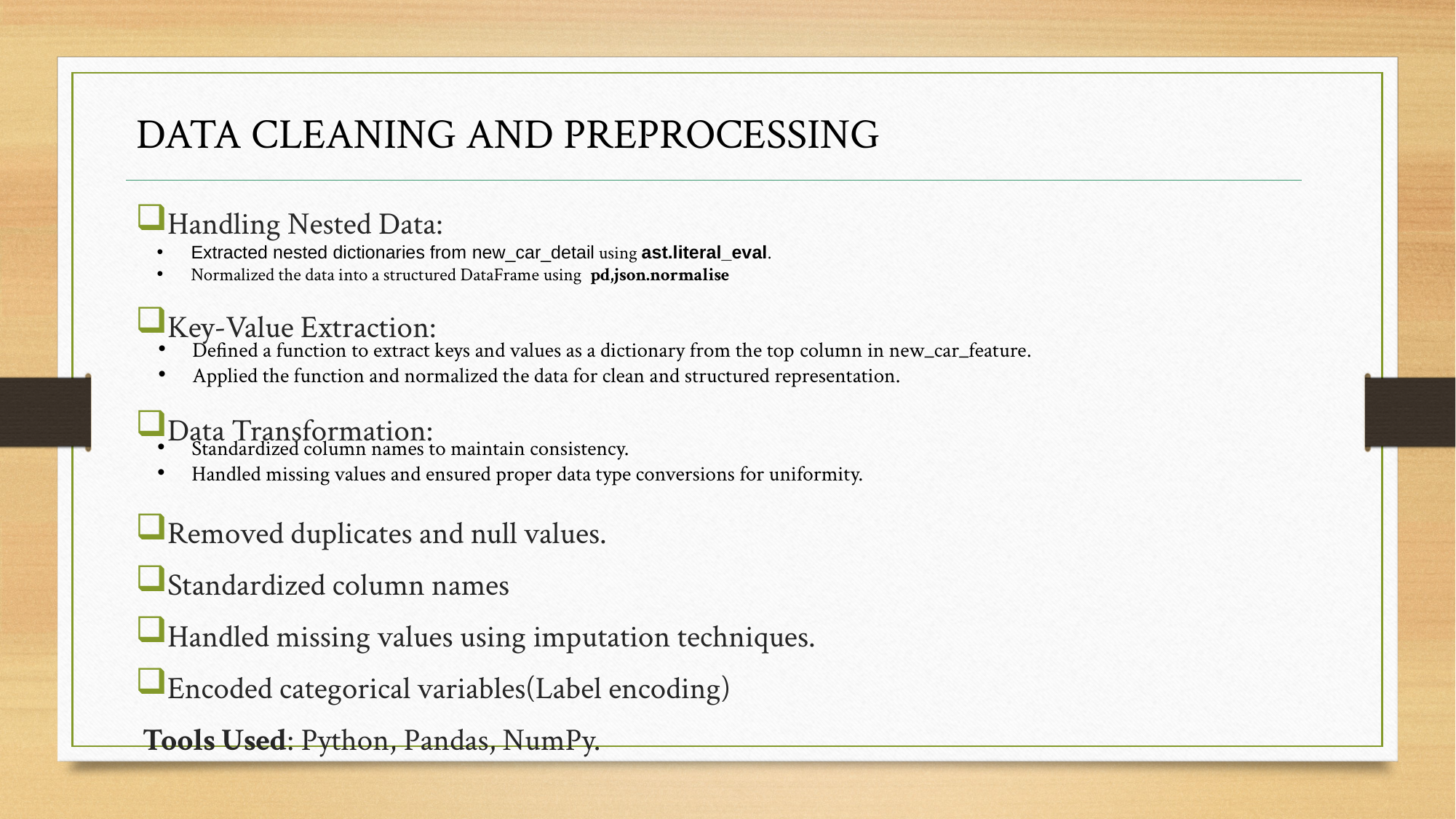

DATA CLEANING AND PREPROCESSING
Handling Nested Data:

Key-Value Extraction:

Data Transformation:

Removed duplicates and null values.
Standardized column names
Handled missing values using imputation techniques.
Encoded categorical variables(Label encoding)
 Tools Used: Python, Pandas, NumPy.

Extracted nested dictionaries from new_car_detail using ast.literal_eval.
Normalized the data into a structured DataFrame using  pd,json.normalise
Defined a function to extract keys and values as a dictionary from the top column in new_car_feature.
Applied the function and normalized the data for clean and structured representation.
Standardized column names to maintain consistency.
Handled missing values and ensured proper data type conversions for uniformity.